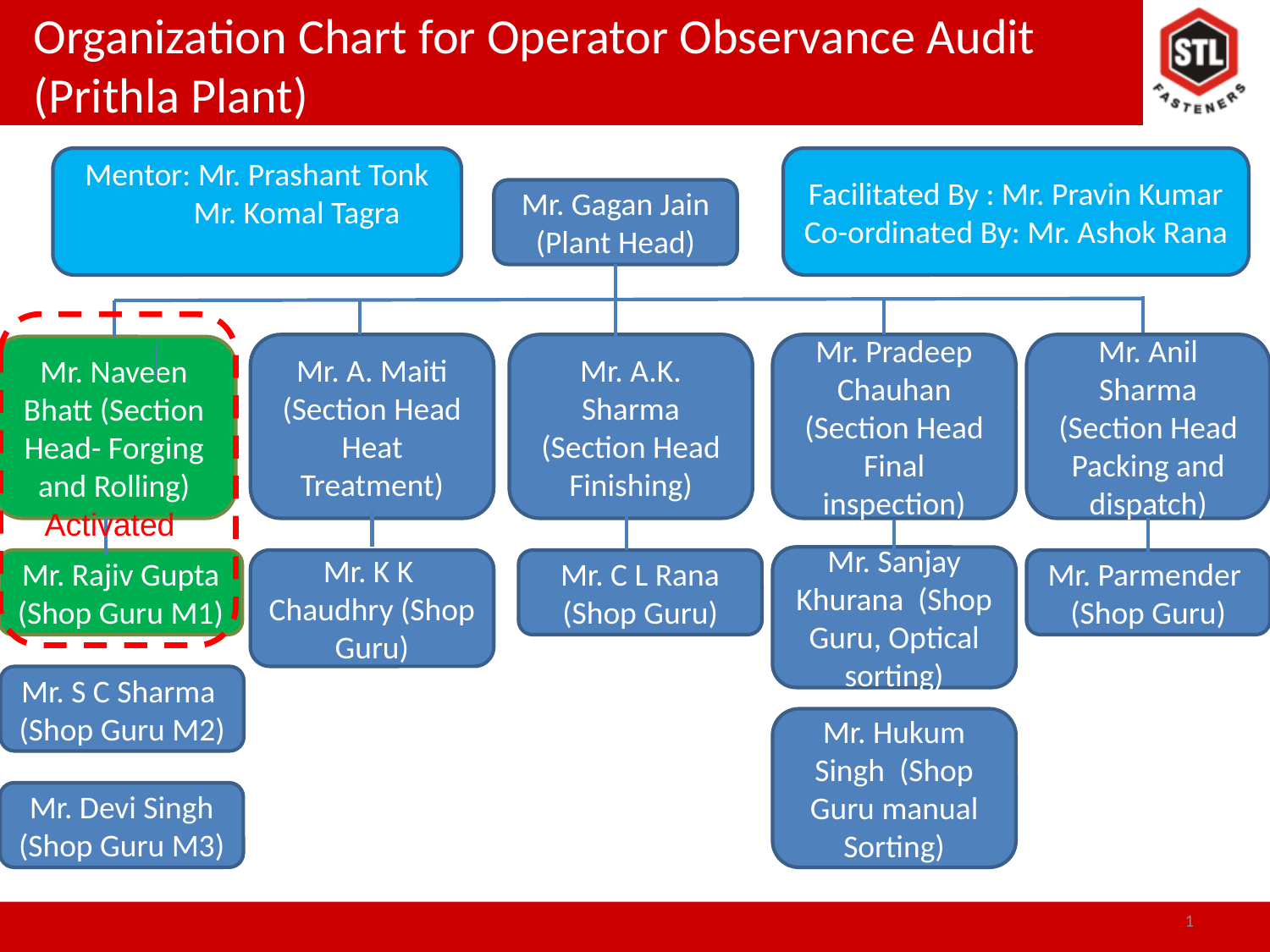

# Organization Chart for Operator Observance Audit (Prithla Plant)
Mentor: Mr. Prashant Tonk
            Mr. Komal Tagra

Facilitated By : Mr. Pravin Kumar
Co-ordinated By: Mr. Ashok Rana
Mr. Gagan Jain (Plant Head)

Mr. A. Maiti (Section Head Heat Treatment)
Mr. Pradeep Chauhan (Section Head Final inspection)
Mr. Anil Sharma (Section Head Packing and dispatch)
Mr. A.K. Sharma (Section Head Finishing)
Mr. Naveen Bhatt (Section Head- Forging and Rolling)
Activated
Mr. Sanjay Khurana  (Shop Guru, Optical sorting)
Mr. K K  Chaudhry (Shop Guru)
Mr. Rajiv Gupta (Shop Guru M1)
Mr. C L Rana (Shop Guru)
Mr. Parmender  (Shop Guru)
Mr. S C Sharma  (Shop Guru M2)
Mr. Hukum Singh  (Shop Guru manual Sorting)
Mr. Devi Singh (Shop Guru M3)
1